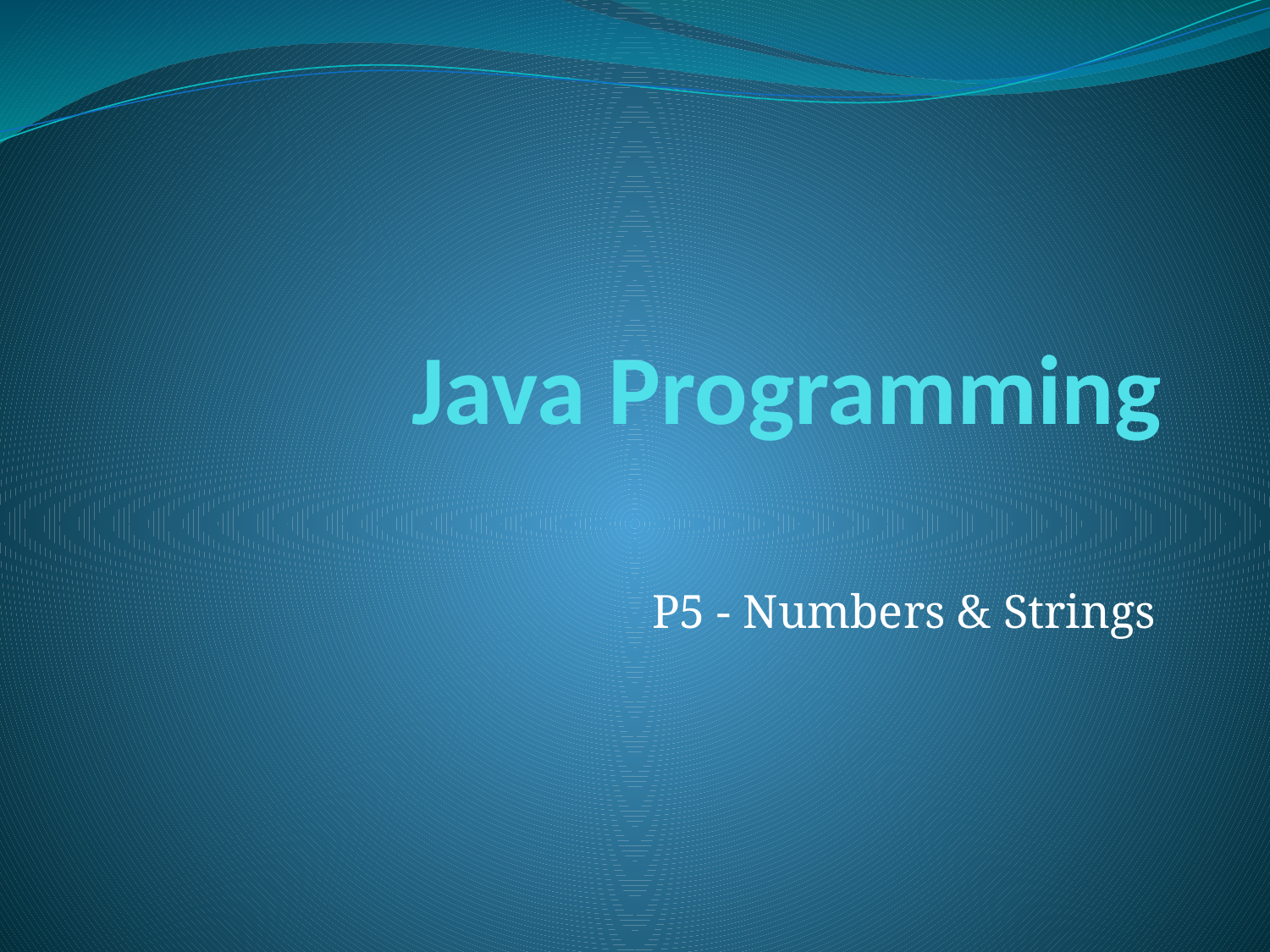

# Java Programming

P5 - Numbers & Strings